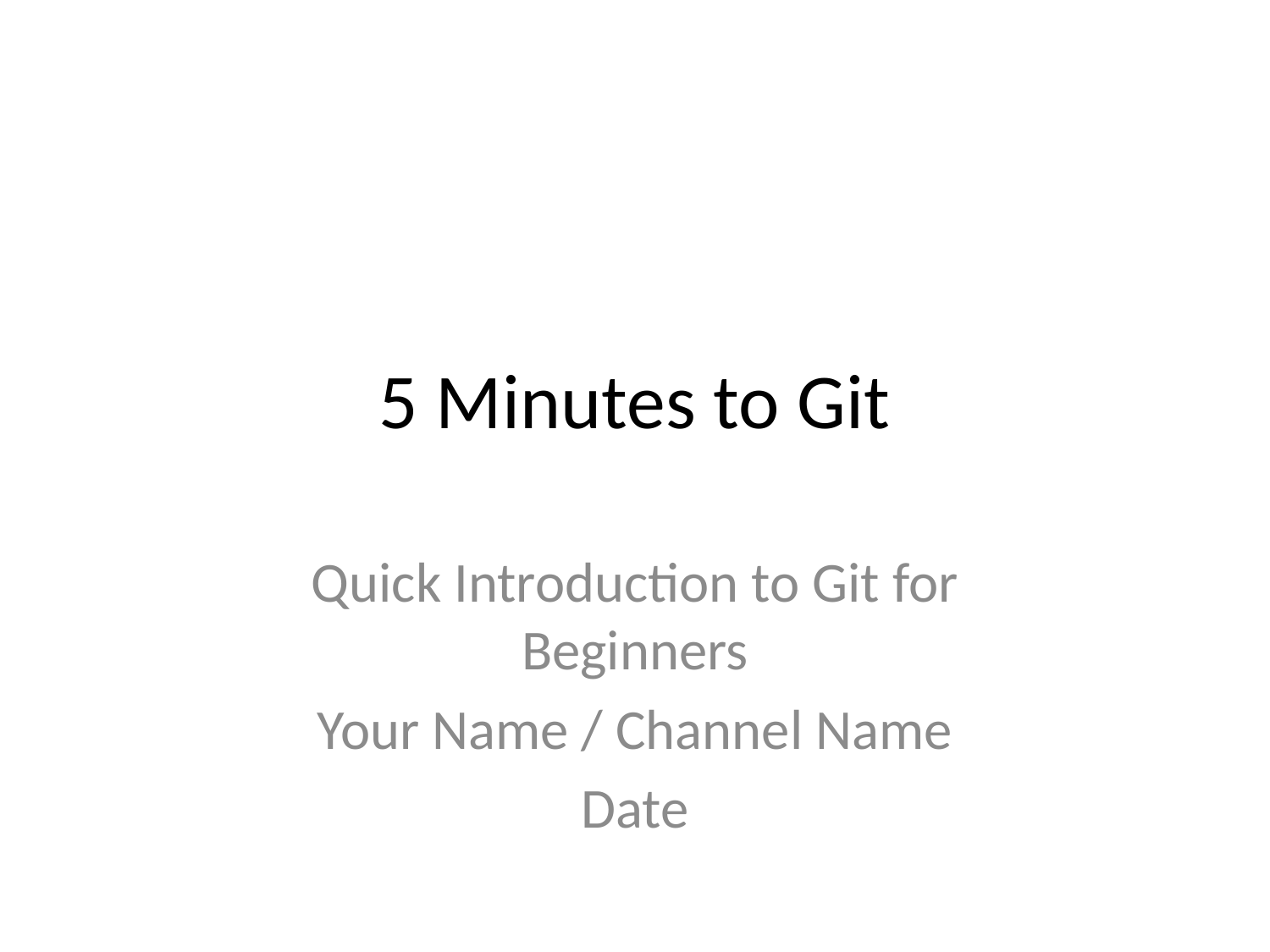

# 5 Minutes to Git
Quick Introduction to Git for Beginners
Your Name / Channel Name
Date